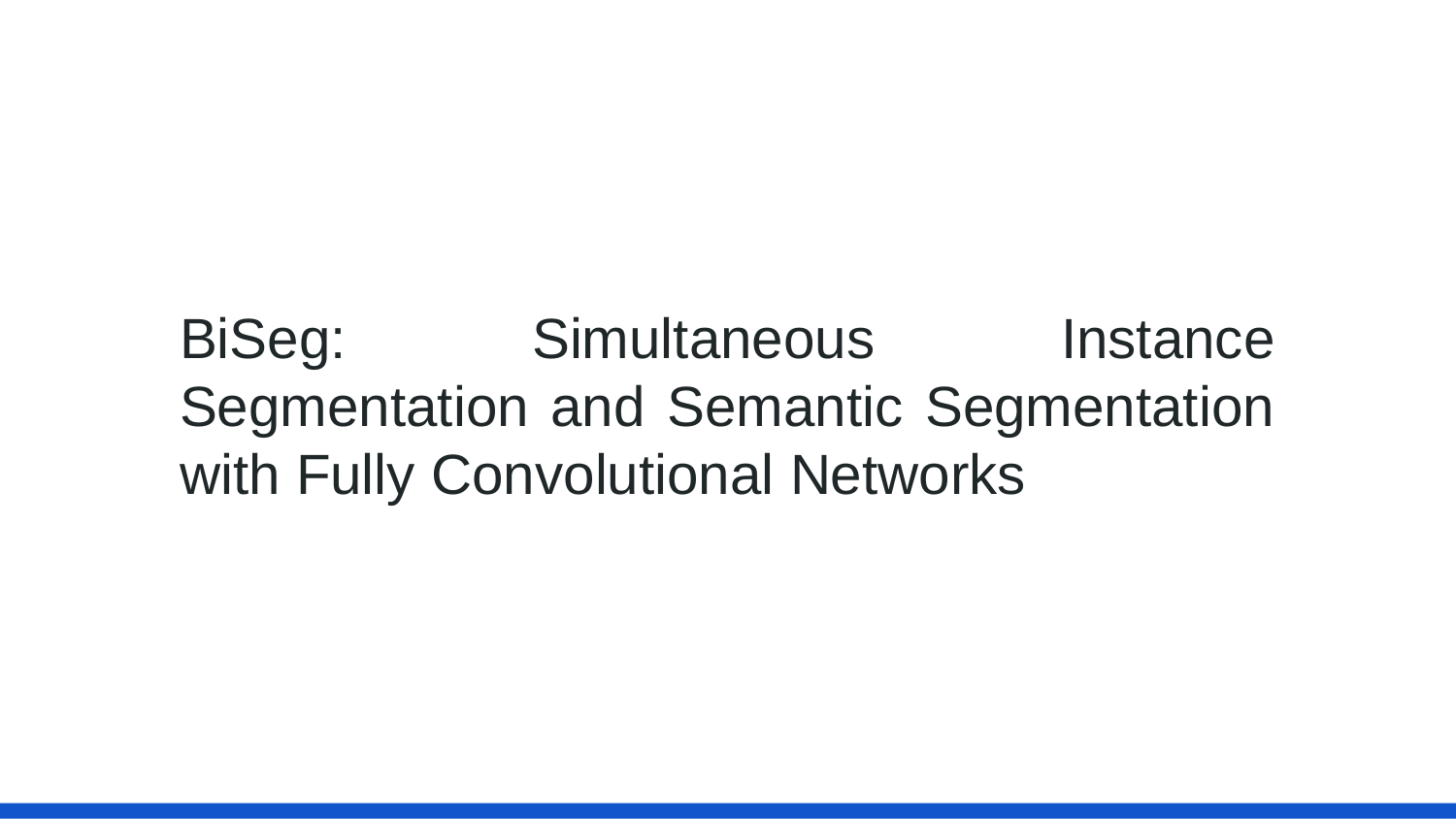

BiSeg: Simultaneous Instance Segmentation and Semantic Segmentation with Fully Convolutional Networks